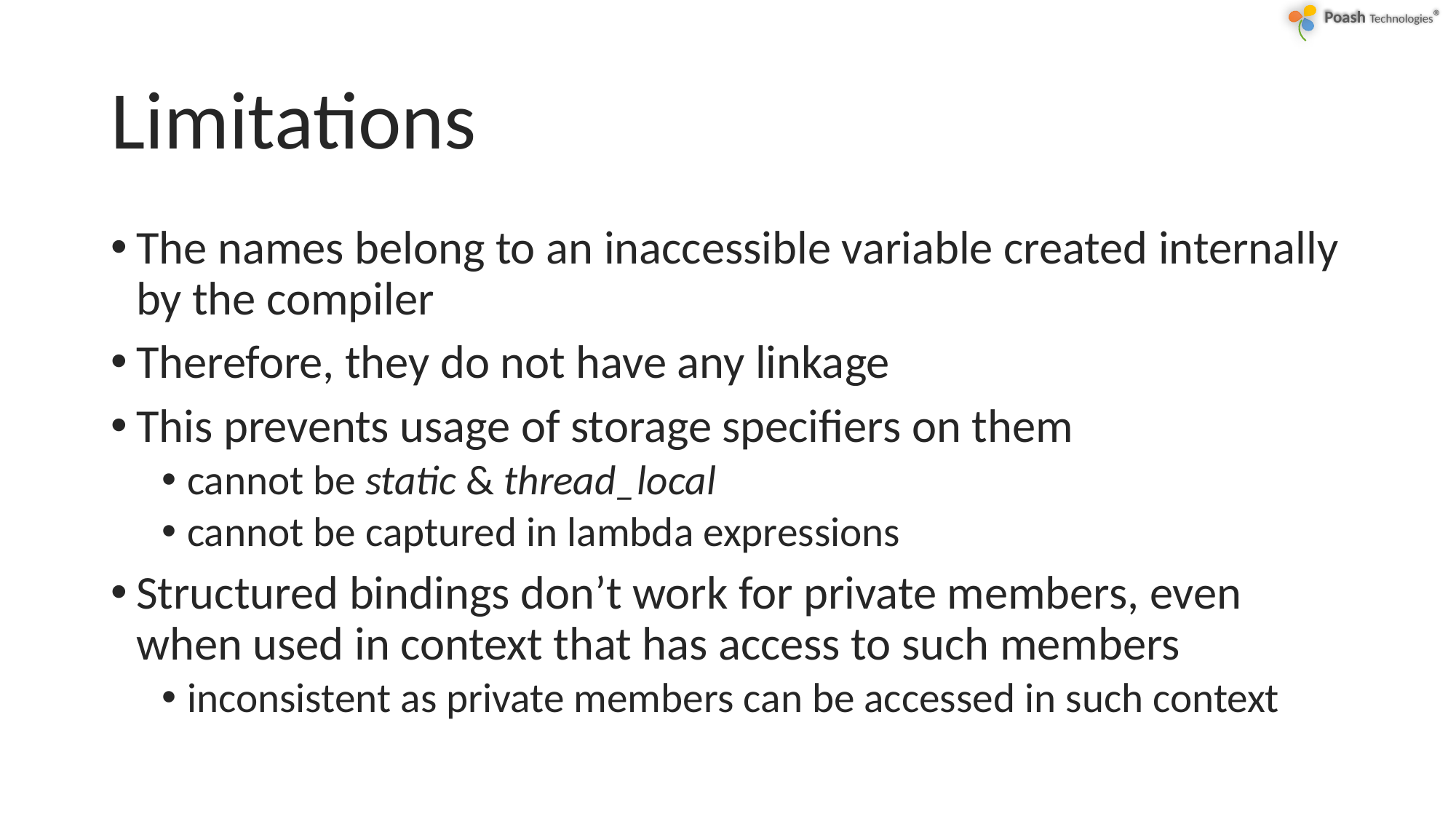

# Limitations
The names belong to an inaccessible variable created internally by the compiler
Therefore, they do not have any linkage
This prevents usage of storage specifiers on them
cannot be static & thread_local
cannot be captured in lambda expressions
Structured bindings don’t work for private members, even when used in context that has access to such members
inconsistent as private members can be accessed in such context